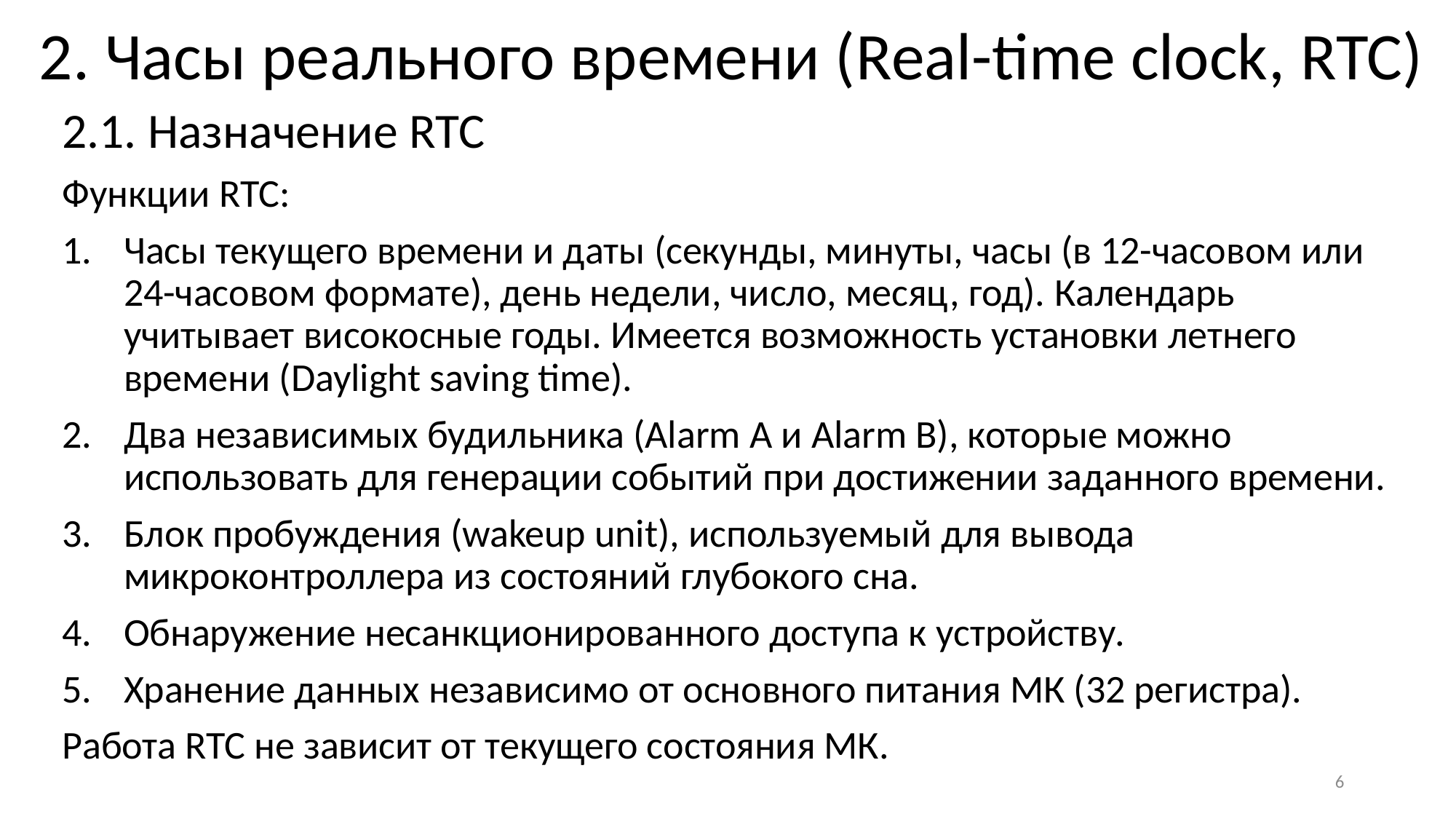

# 2. Часы реального времени (Real-time clock, RTC)
2.1. Назначение RTC
Функции RTC:
Часы текущего времени и даты (секунды, минуты, часы (в 12-часовом или 24-часовом формате), день недели, число, месяц, год). Календарь учитывает високосные годы. Имеется возможность установки летнего времени (Daylight saving time).
Два независимых будильника (Alarm A и Alarm B), которые можно использовать для генерации событий при достижении заданного времени.
Блок пробуждения (wakeup unit), используемый для вывода микроконтроллера из состояний глубокого сна.
Обнаружение несанкционированного доступа к устройству.
Хранение данных независимо от основного питания МК (32 регистра).
Работа RTC не зависит от текущего состояния МК.
6